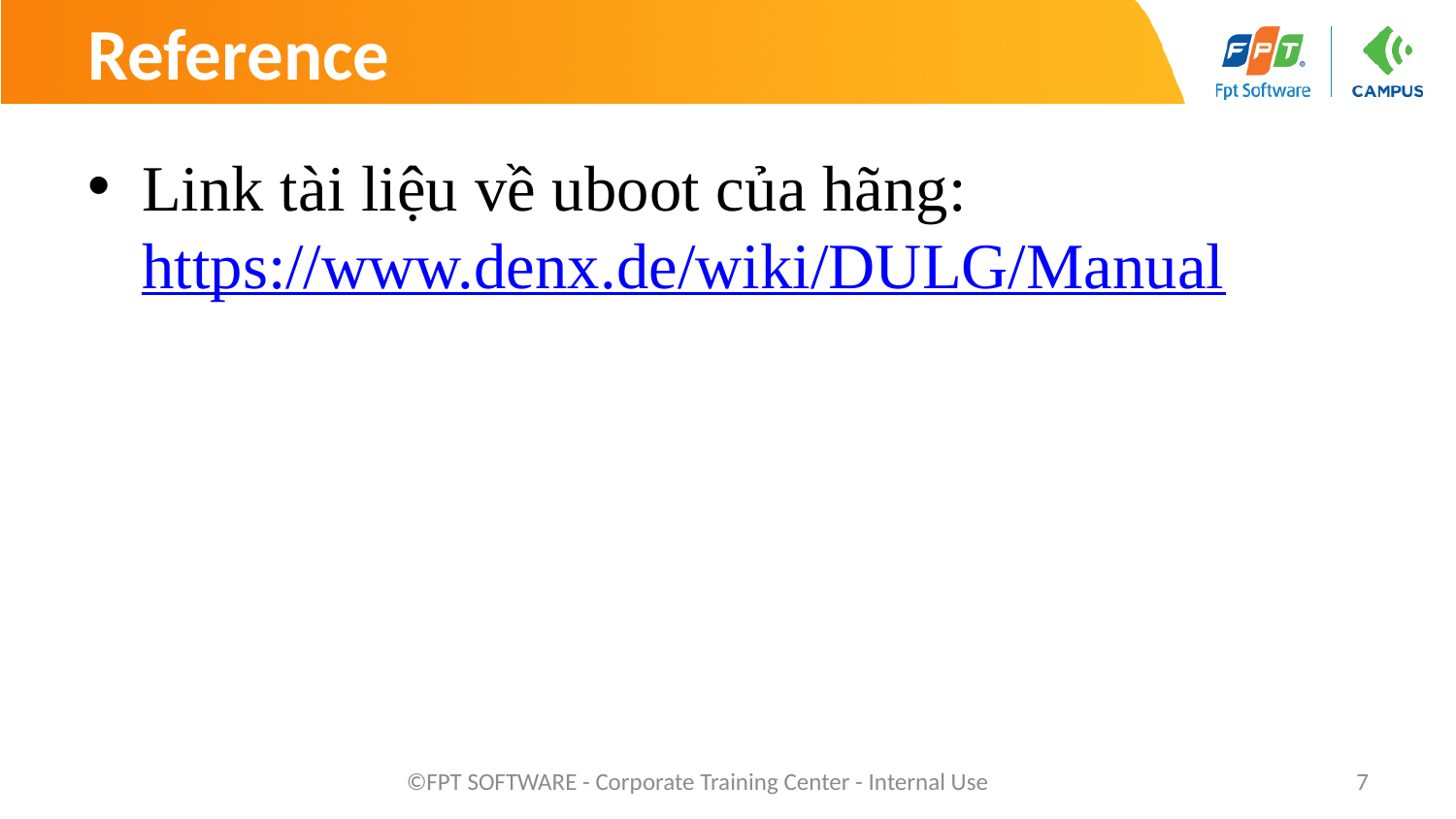

# Reference
Link tài liệu về uboot của hãng: https://www.denx.de/wiki/DULG/Manual
©FPT SOFTWARE - Corporate Training Center - Internal Use
7